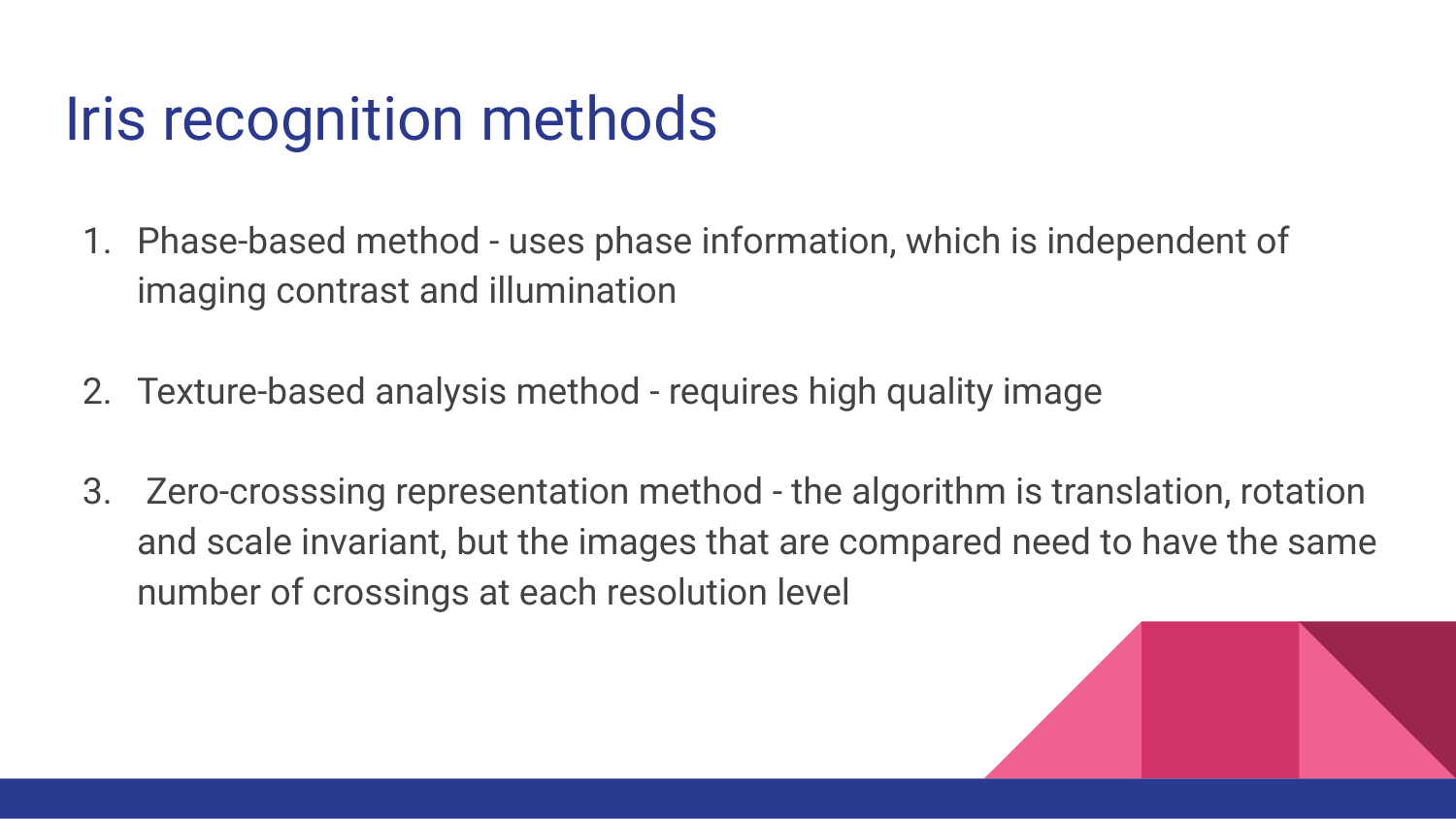

# Iris recognition methods
Phase-based method - uses phase information, which is independent of imaging contrast and illumination

Texture-based analysis method - requires high quality image

 Zero-crosssing representation method - the algorithm is translation, rotation and scale invariant, but the images that are compared need to have the same number of crossings at each resolution level